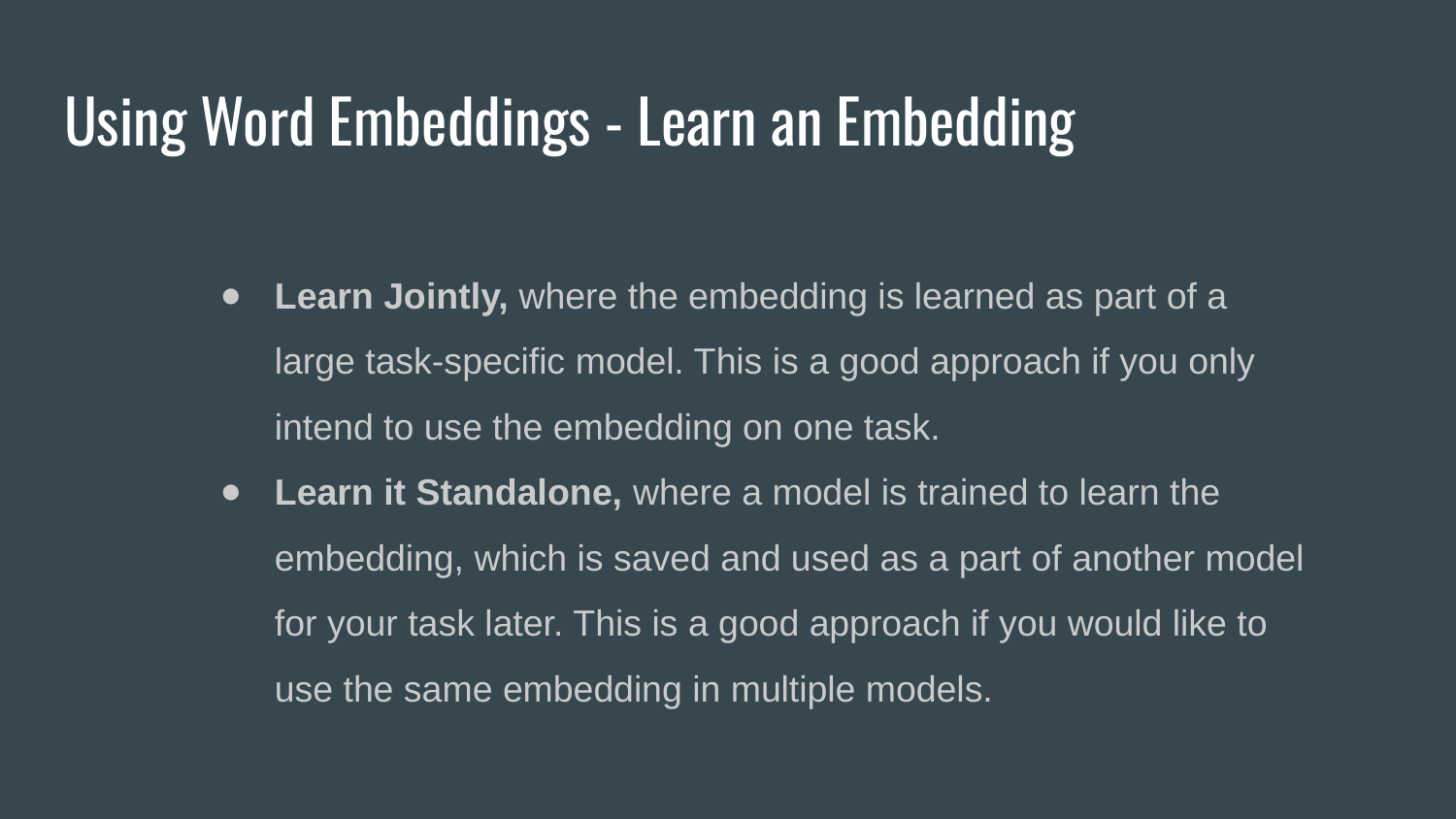

# Using Word Embeddings - Learn an Embedding

Learn Jointly, where the embedding is learned as part of a large task-specific model. This is a good approach if you only intend to use the embedding on one task.
Learn it Standalone, where a model is trained to learn the embedding, which is saved and used as a part of another model for your task later. This is a good approach if you would like to use the same embedding in multiple models.